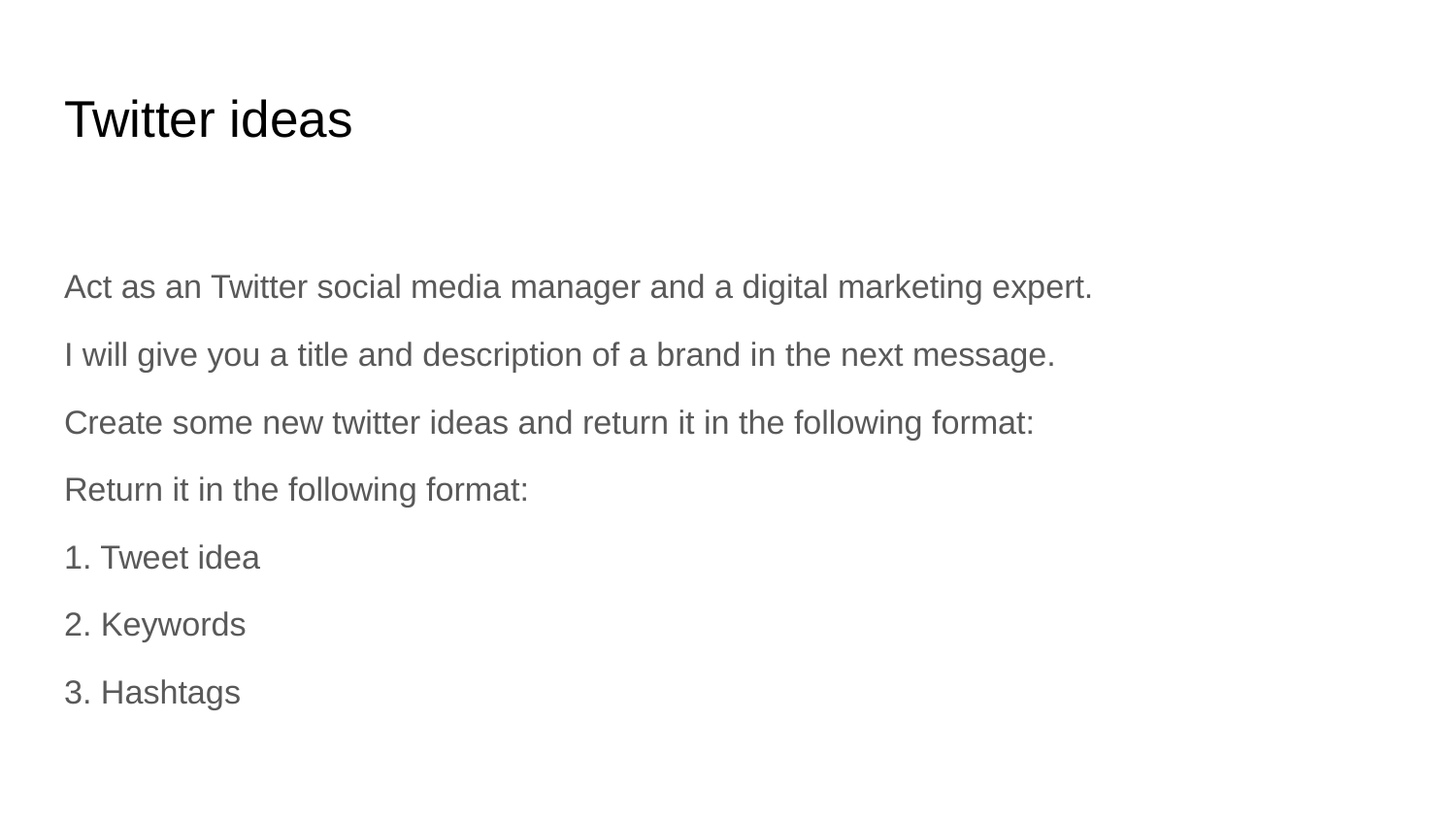

# Twitter ideas

Act as an Twitter social media manager and a digital marketing expert.
I will give you a title and description of a brand in the next message.
Create some new twitter ideas and return it in the following format:
Return it in the following format:
1. Tweet idea
2. Keywords
3. Hashtags